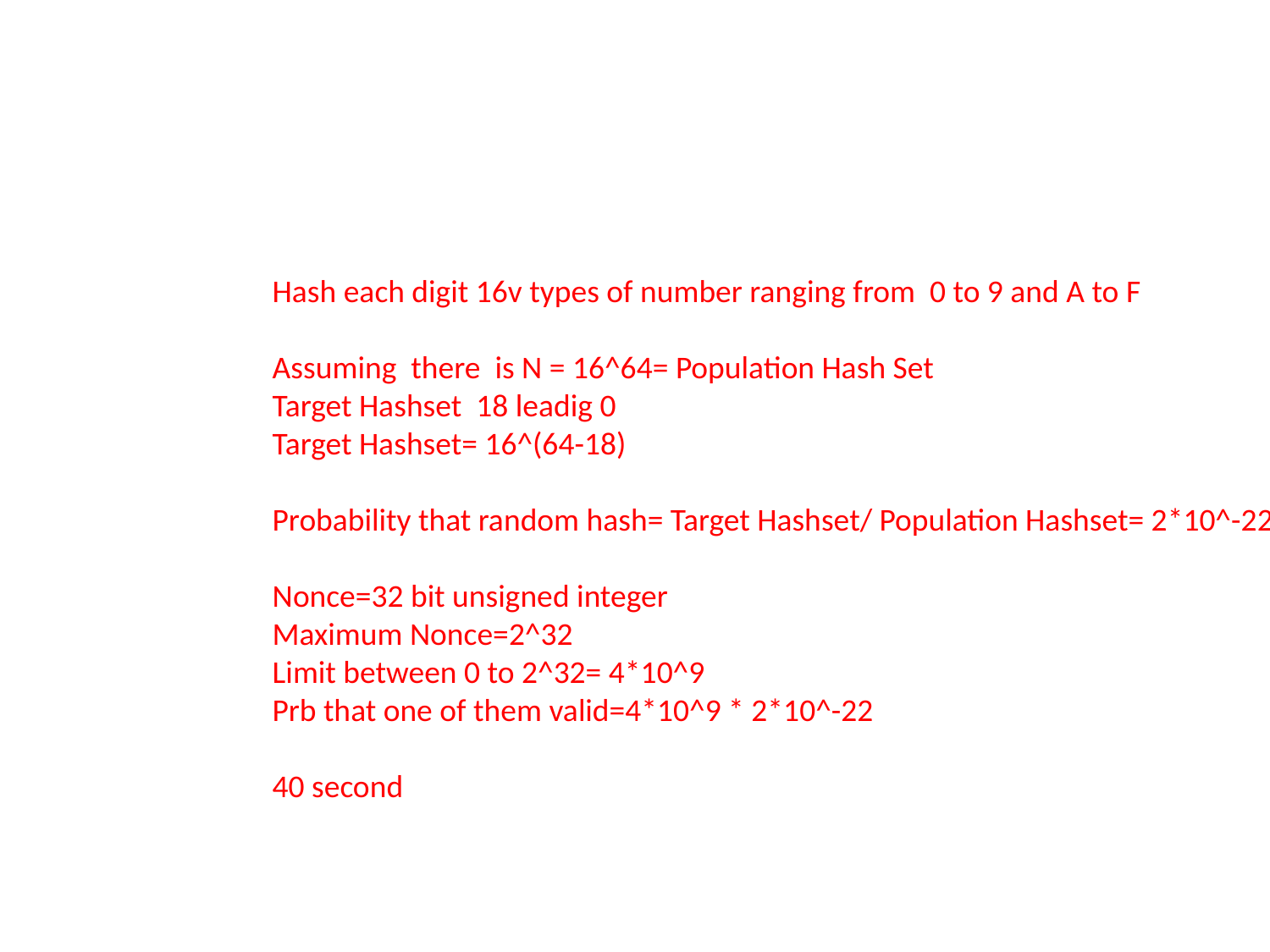

Hash each digit 16v types of number ranging from  0 to 9 and A to F

Assuming  there  is N = 16^64= Population Hash Set
Target Hashset  18 leadig 0
Target Hashset= 16^(64-18)

Probability that random hash= Target Hashset/ Population Hashset= 2*10^-22

Nonce=32 bit unsigned integer
Maximum Nonce=2^32
Limit between 0 to 2^32= 4*10^9
Prb that one of them valid=4*10^9 * 2*10^-22

40 second